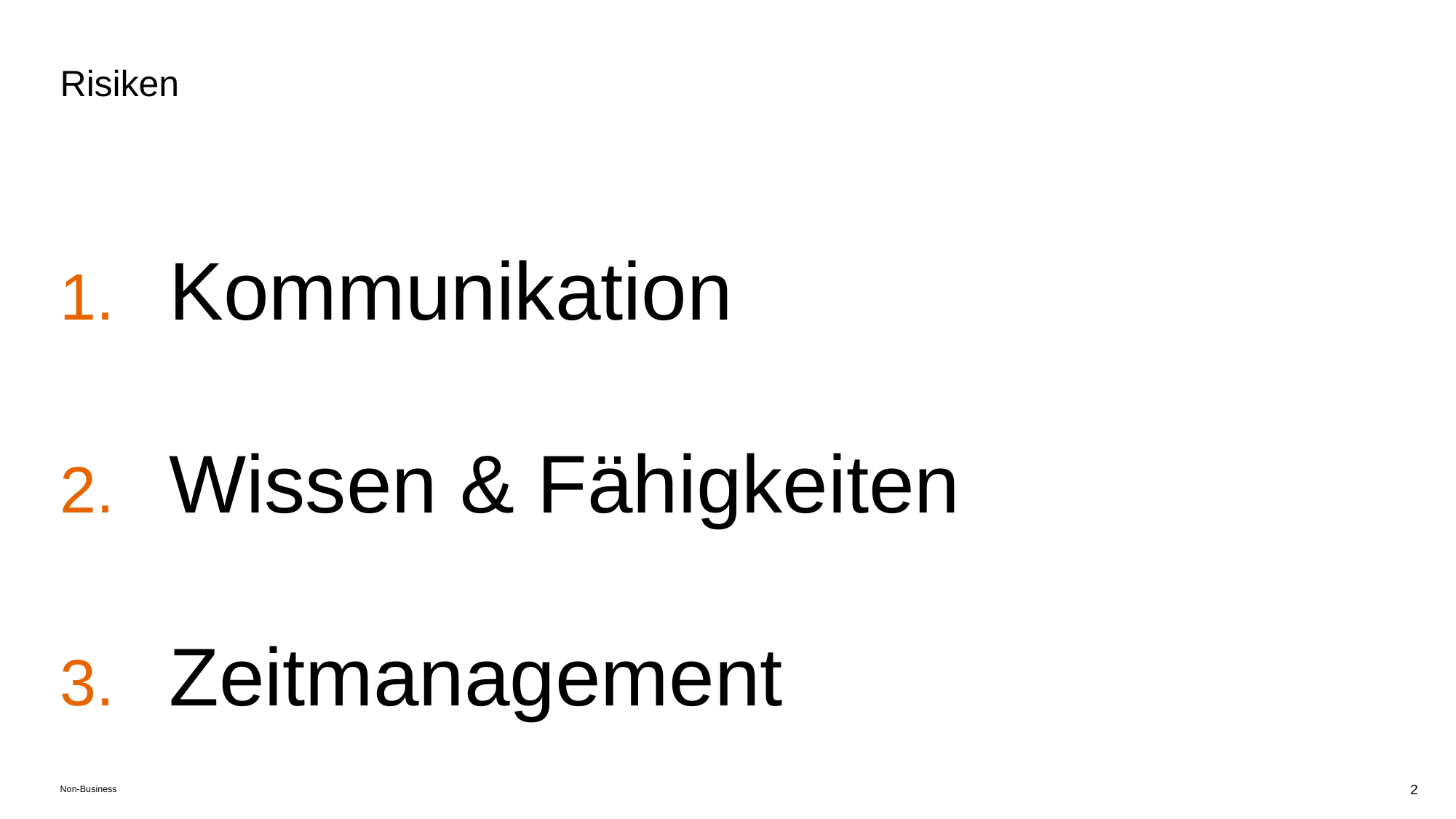

# Risiken
Kommunikation
Wissen & Fähigkeiten
Zeitmanagement